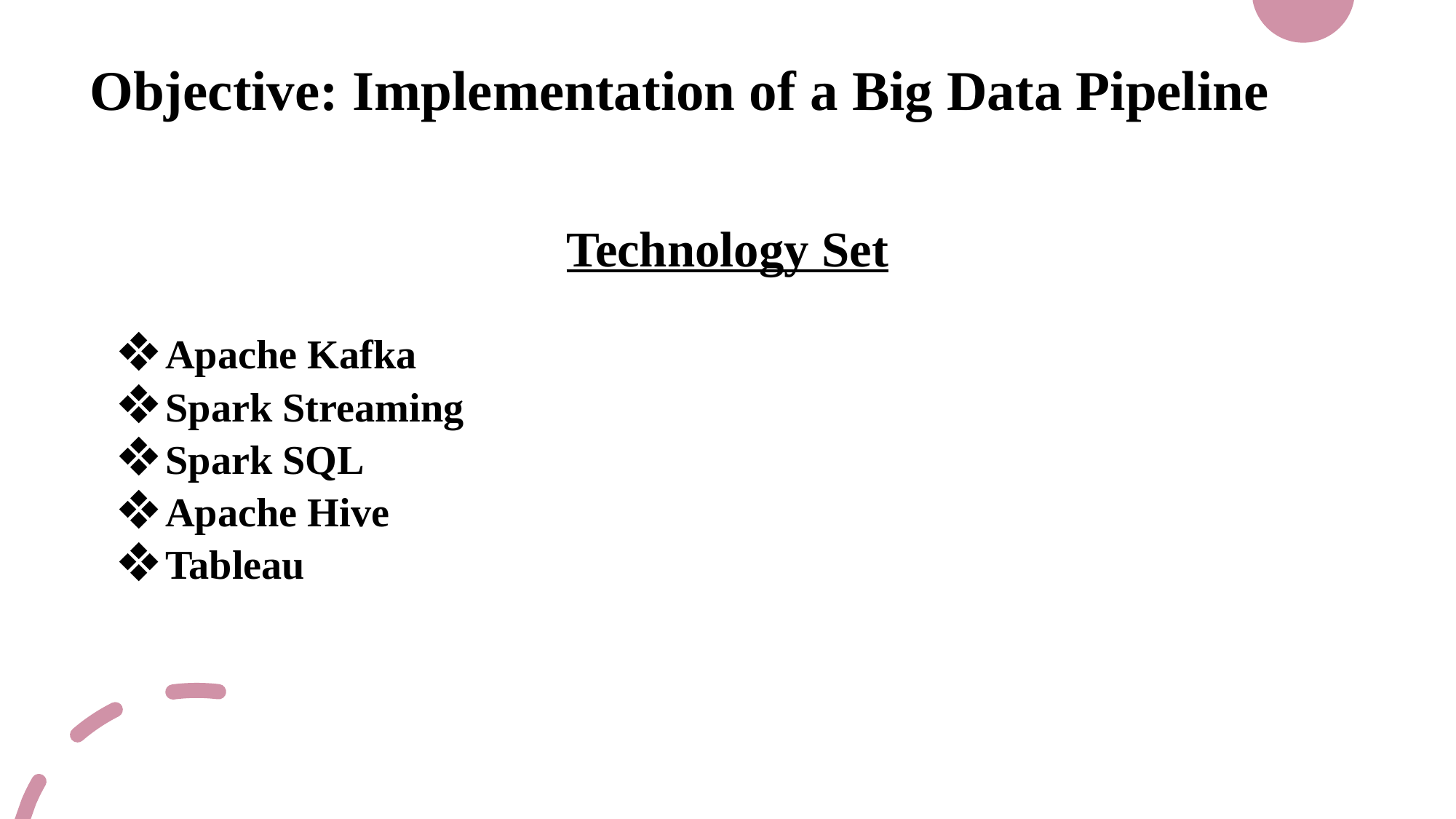

# Objective: Implementation of a Big Data Pipeline
Technology Set

Apache Kafka
Spark Streaming
Spark SQL
Apache Hive
Tableau